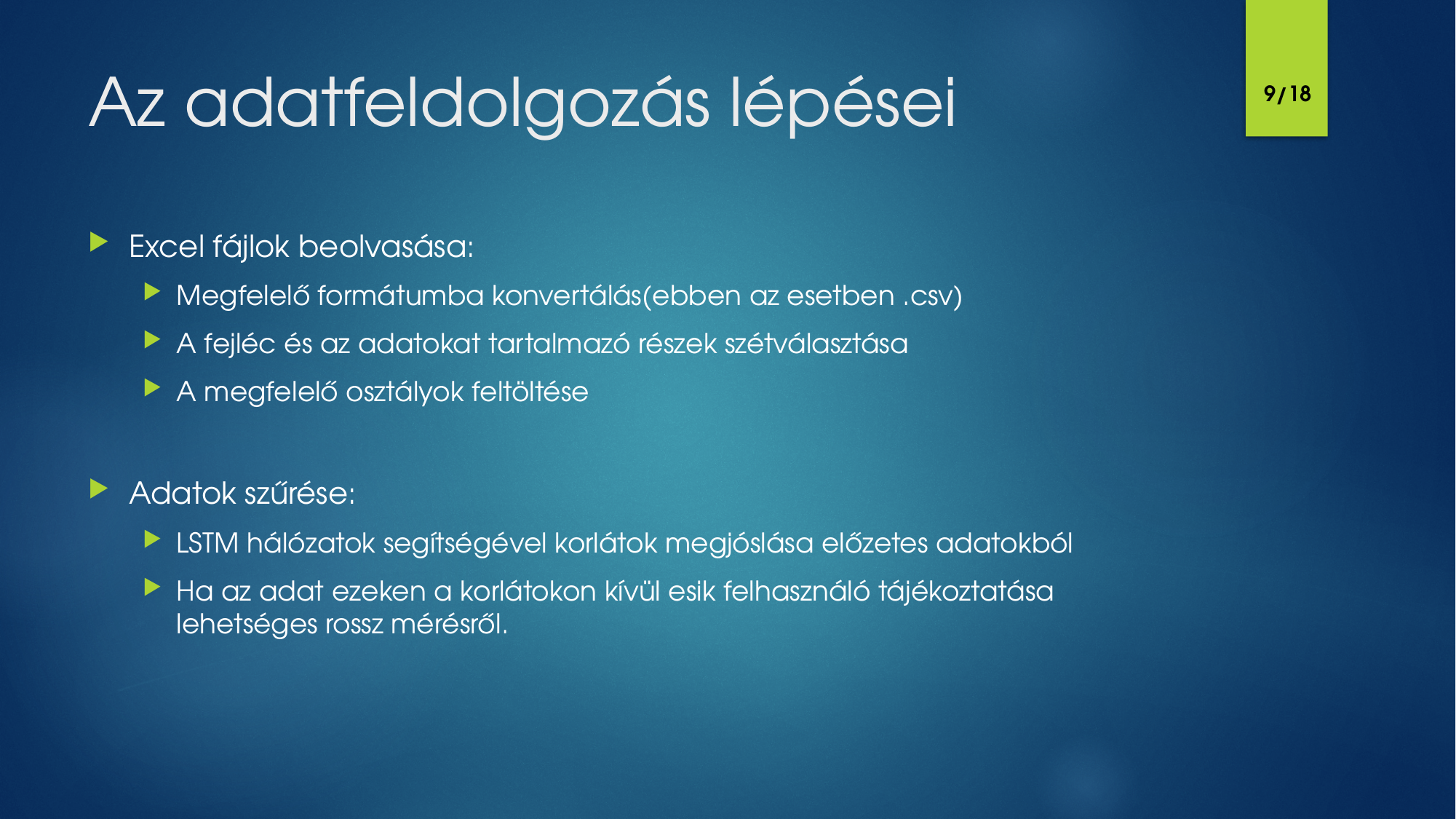

# Az adatfeldolgozás lépései
9/18
Excel fájlok beolvasása:
Megfelelő formátumba konvertálás(ebben az esetben .csv)
A fejléc és az adatokat tartalmazó részek szétválasztása
A megfelelő osztályok feltöltése

Adatok szűrése:
LSTM hálózatok segítségével korlátok megjóslása előzetes adatokból
Ha az adat ezeken a korlátokon kívül esik felhasználó tájékoztatása lehetséges rossz mérésről.